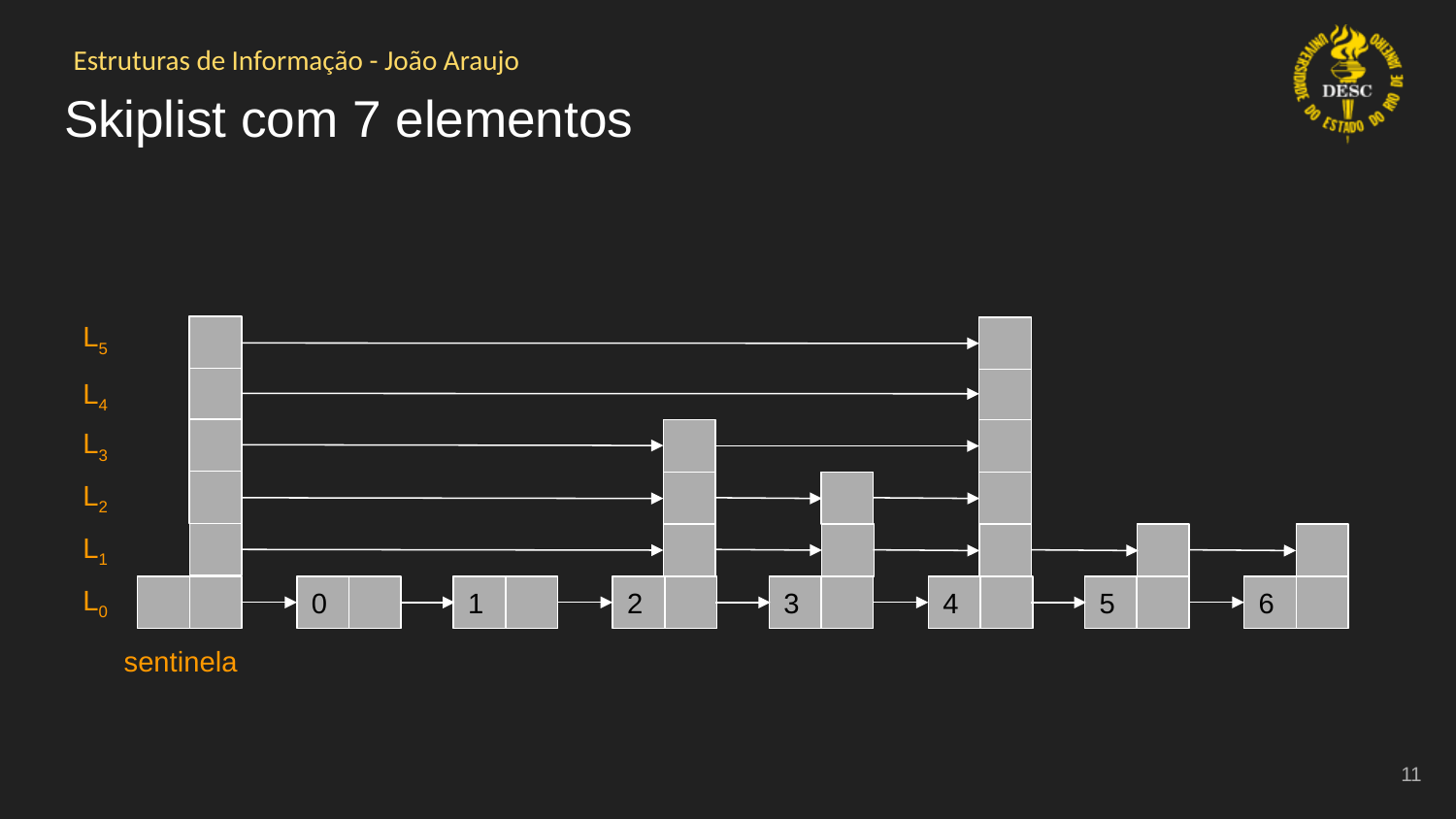

# Skiplist com 7 elementos

L5

L4

L3

L2

L1

L0

0

1

2

3

4

5

6

sentinela
11